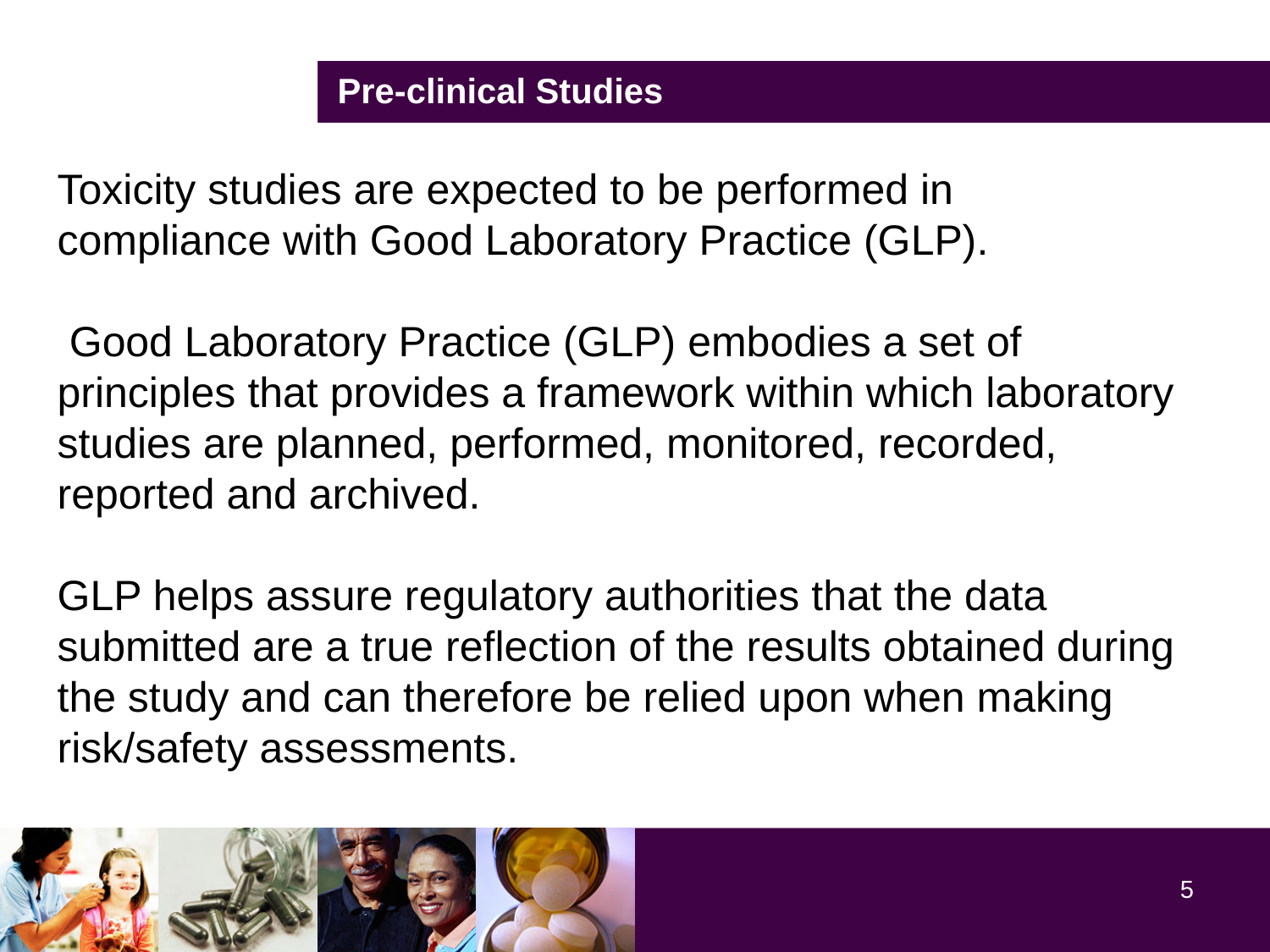

# Pre-clinical Studies
Toxicity studies are expected to be performed in compliance with Good Laboratory Practice (GLP).

 Good Laboratory Practice (GLP) embodies a set of principles that provides a framework within which laboratory studies are planned, performed, monitored, recorded, reported and archived.

GLP helps assure regulatory authorities that the data submitted are a true reflection of the results obtained during the study and can therefore be relied upon when making risk/safety assessments.

5